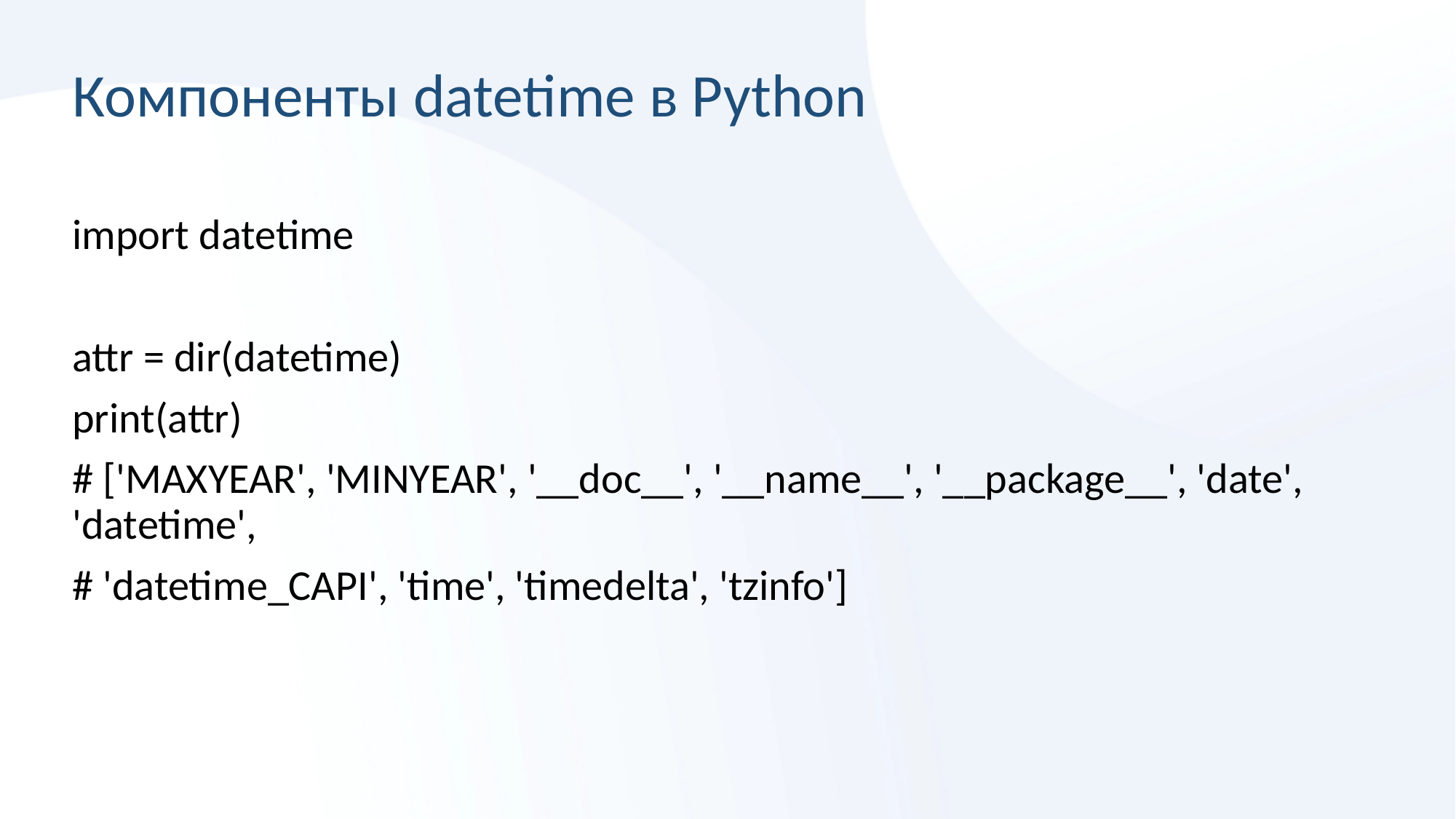

# Компоненты datetime в Python
import datetime

attr = dir(datetime)
print(attr)
# ['MAXYEAR', 'MINYEAR', '__doc__', '__name__', '__package__', 'date', 'datetime',
# 'datetime_CAPI', 'time', 'timedelta', 'tzinfo']